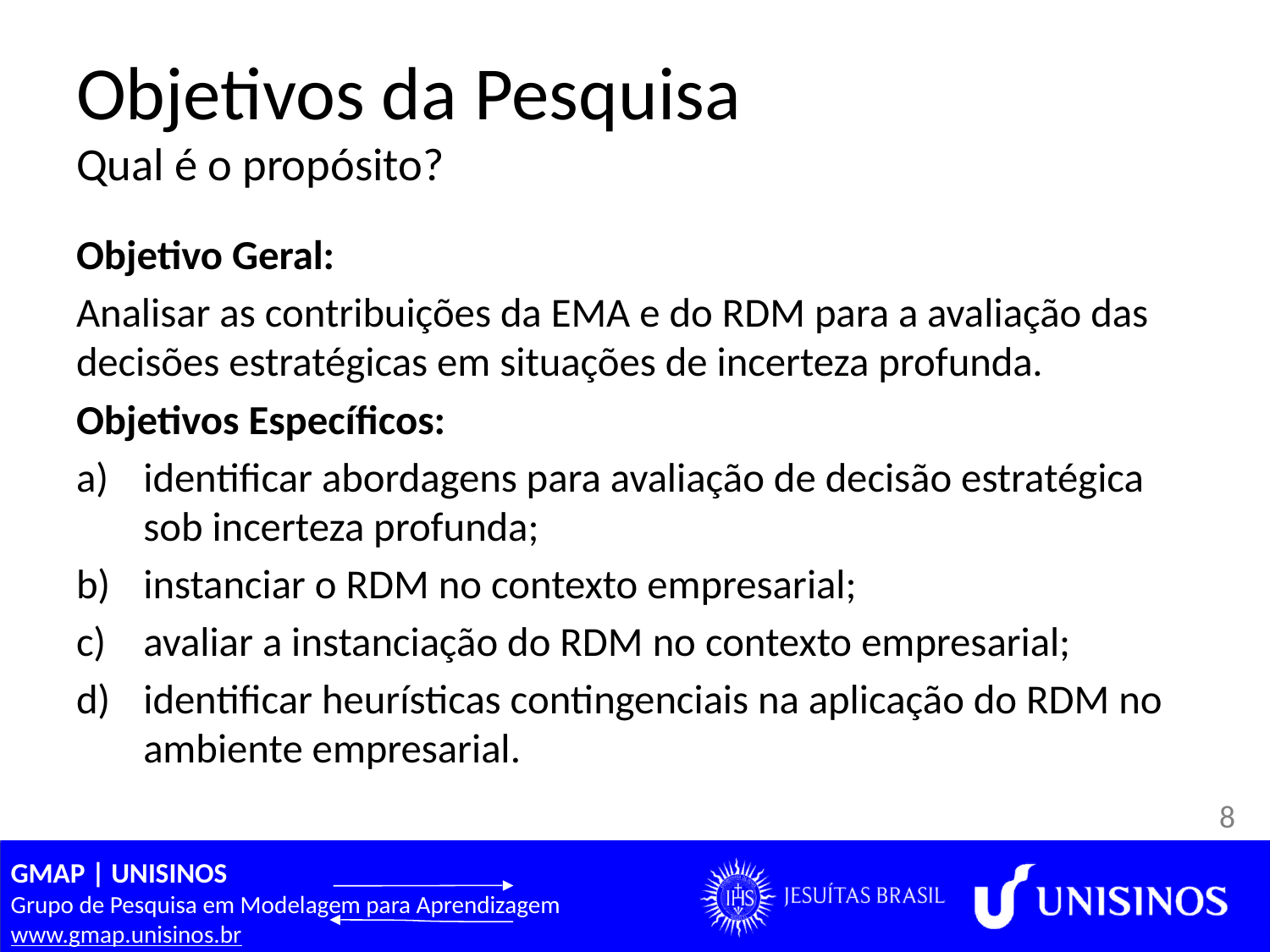

# Objetivos da Pesquisa Qual é o propósito?
Objetivo Geral:
Analisar as contribuições da EMA e do RDM para a avaliação das decisões estratégicas em situações de incerteza profunda.
Objetivos Específicos:
identificar abordagens para avaliação de decisão estratégica sob incerteza profunda;
instanciar o RDM no contexto empresarial;
avaliar a instanciação do RDM no contexto empresarial;
identificar heurísticas contingenciais na aplicação do RDM no ambiente empresarial.